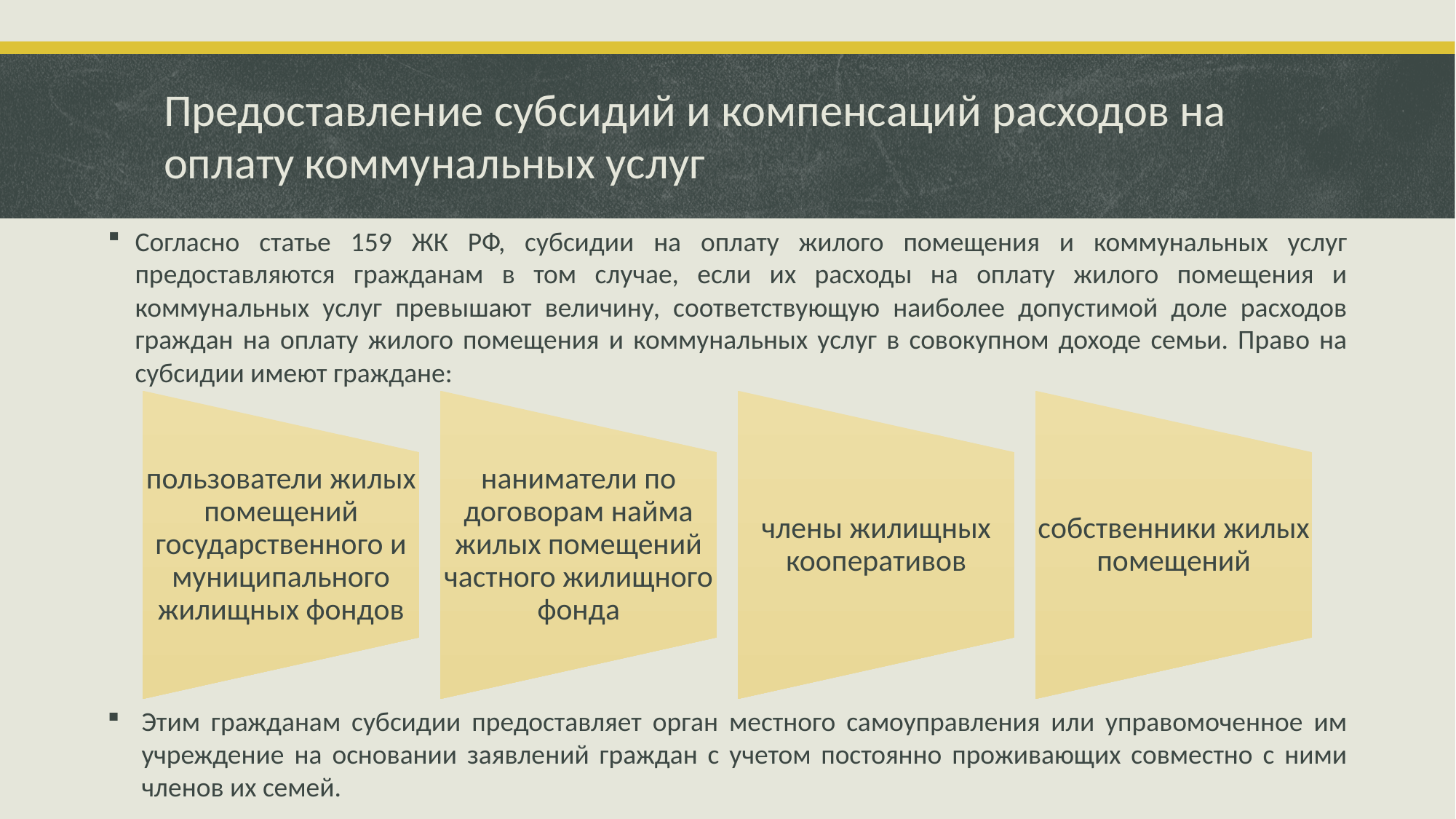

# Предоставление субсидий и компенсаций расходов на оплату коммунальных услуг
Согласно статье 159 ЖК РФ, субсидии на оплату жилого помещения и коммунальных услуг предоставляются гражданам в том случае, если их расходы на оплату жилого помещения и коммунальных услуг превышают величину, соответствующую наиболее допустимой доле расходов граждан на оплату жилого помещения и коммунальных услуг в совокупном доходе семьи. Право на субсидии имеют граждане:
пользователи жилых помещений государственного и муниципального жилищных фондов
наниматели по договорам найма жилых помещений частного жилищного фонда
члены жилищных кооперативов
собственники жилых помещений
Этим гражданам субсидии предоставляет орган местного самоуправления или управомоченное им учреждение на основании заявлений граждан с учетом постоянно проживающих совместно с ними членов их семей.